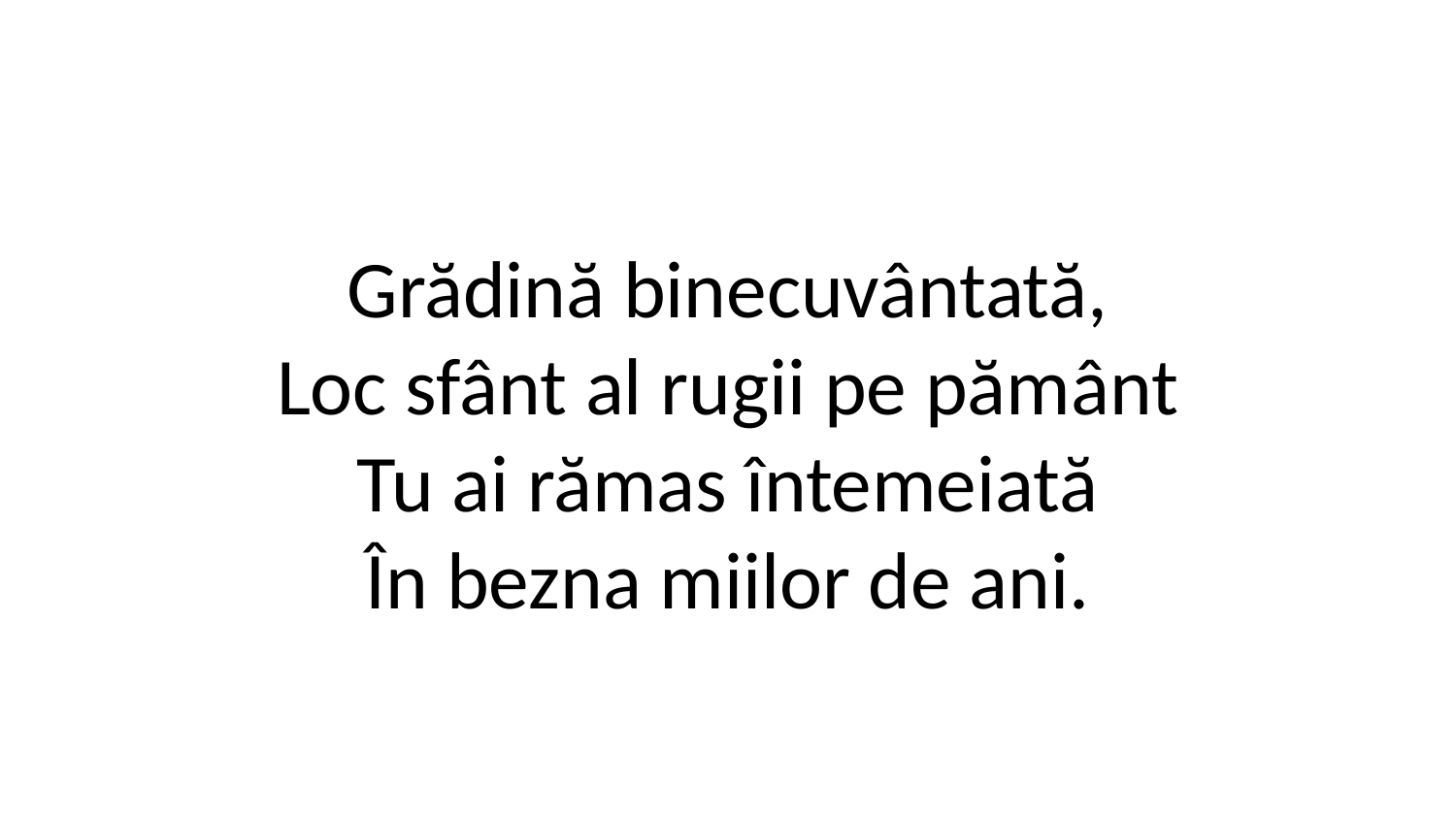

Grădină binecuvântată,
Loc sfânt al rugii pe pământ
Tu ai rămas întemeiată
În bezna miilor de ani.